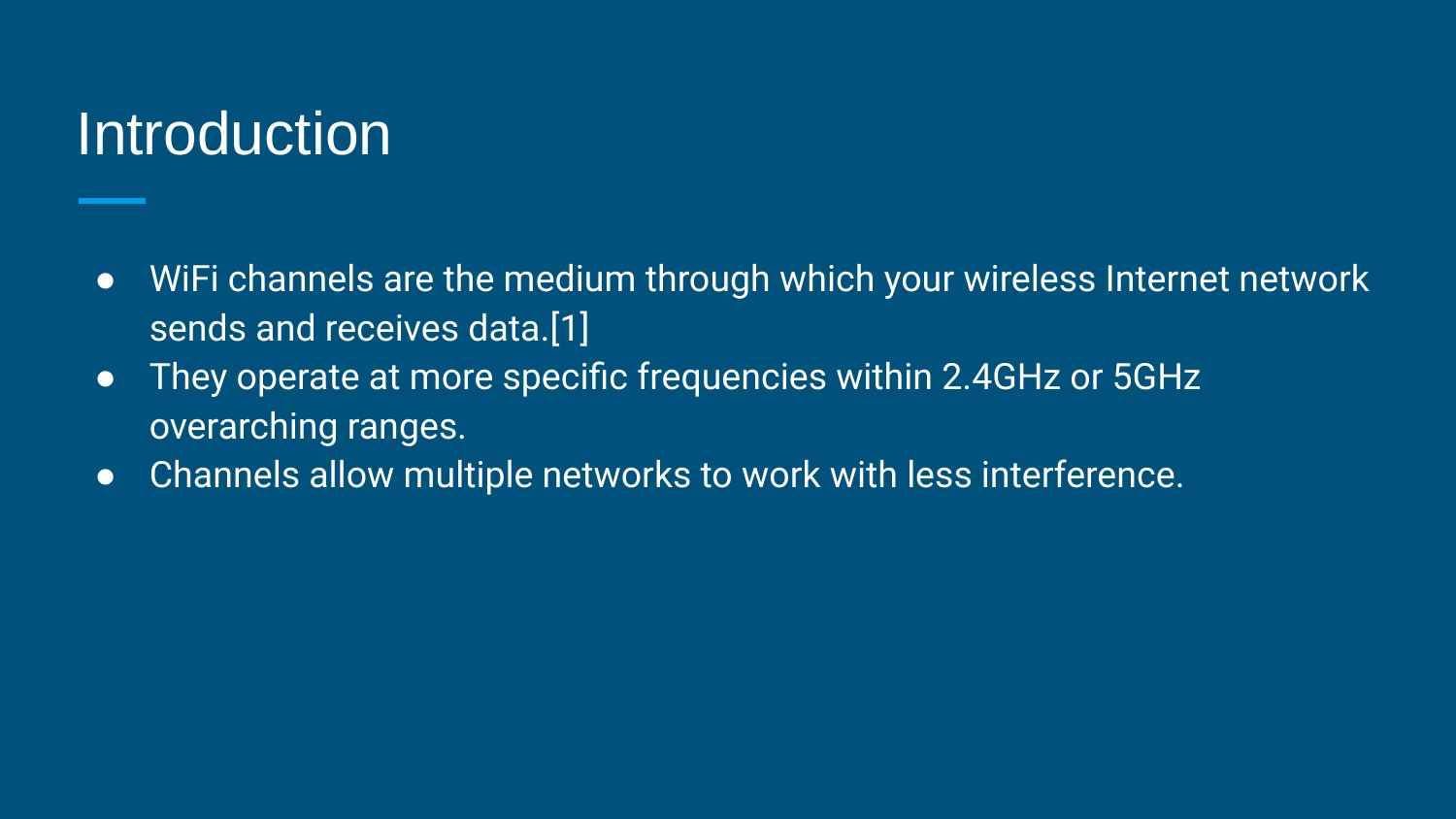

# Introduction
WiFi channels are the medium through which your wireless Internet network sends and receives data.[1]
They operate at more specific frequencies within 2.4GHz or 5GHz overarching ranges.
Channels allow multiple networks to work with less interference.